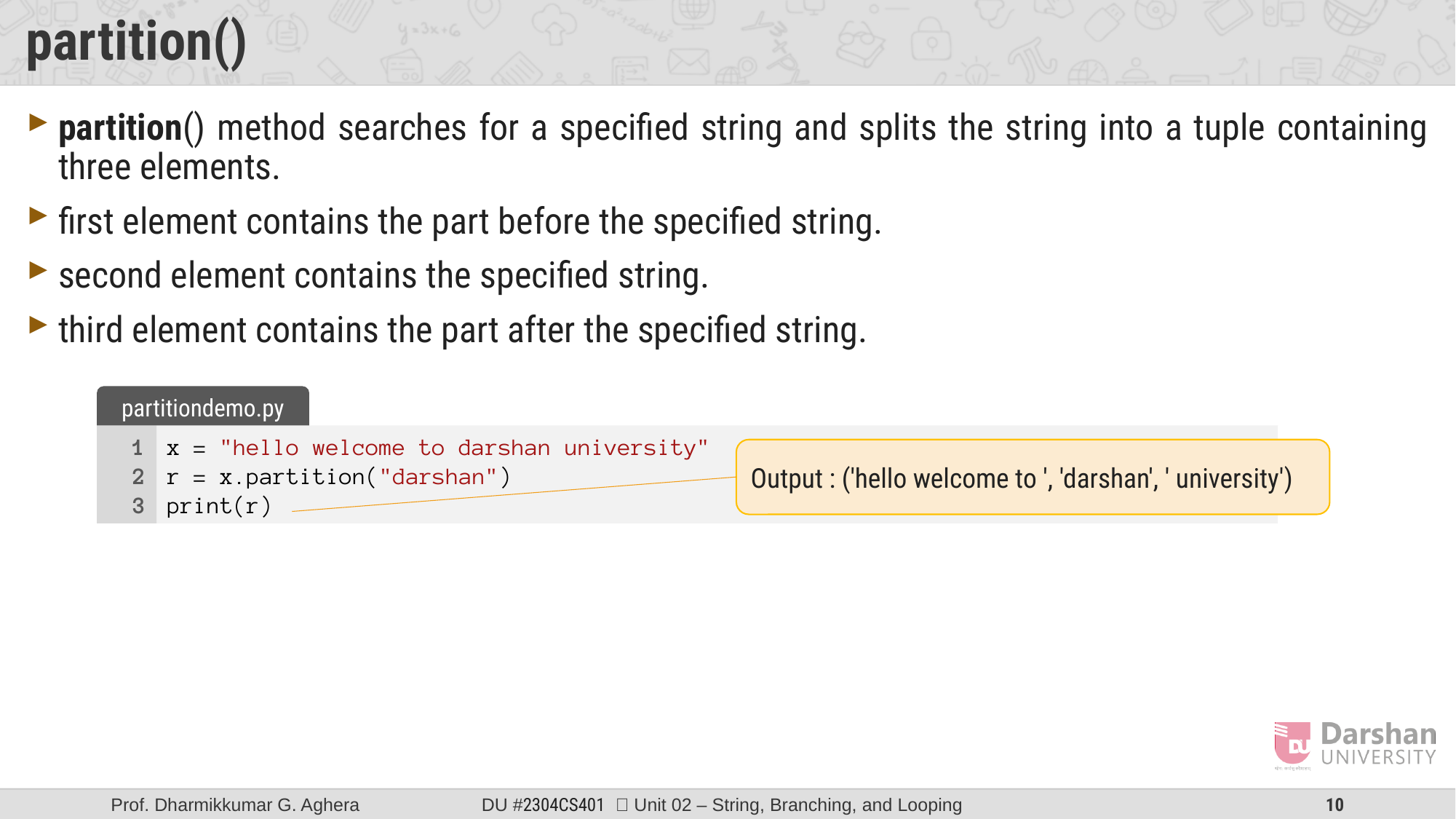

# partition()
partition() method searches for a specified string and splits the string into a tuple containing three elements.
first element contains the part before the specified string.
second element contains the specified string.
third element contains the part after the specified string.

partitiondemo.py
1
2
3
x = "hello welcome to darshan university"
r = x.partition("darshan")
print(r)
Output : ('hello welcome to ', 'darshan', ' university')